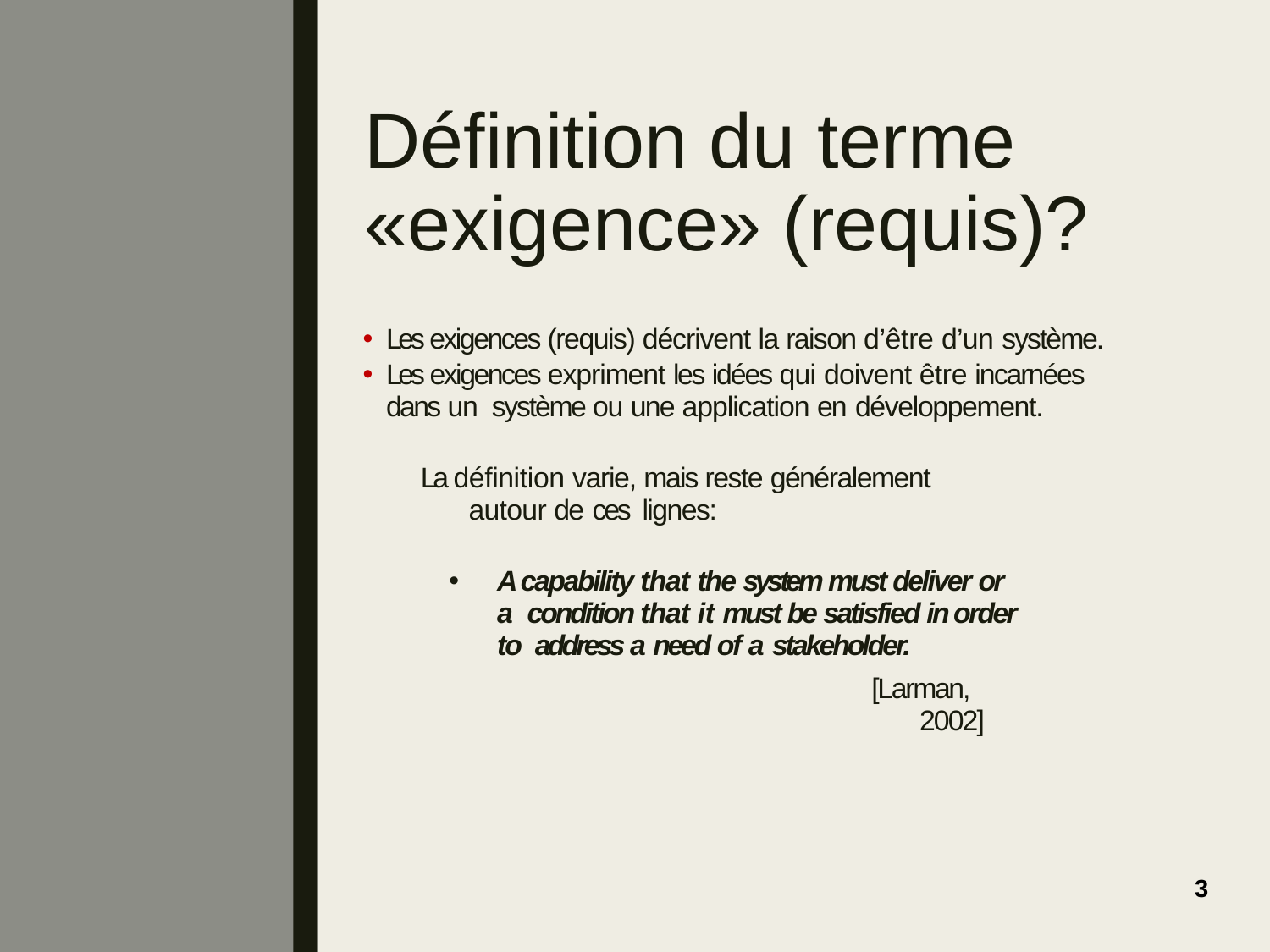

# Définition du terme «exigence» (requis)?
Les exigences (requis) décrivent la raison d’être d’un système.
Les exigences expriment les idées qui doivent être incarnées dans un  système ou une application en développement.

La définition varie, mais reste généralement autour de ces  lignes:

A capability that the system must deliver or a  condition that it must be satisfied in order to  address a need of a stakeholder.
[Larman, 2002]
3